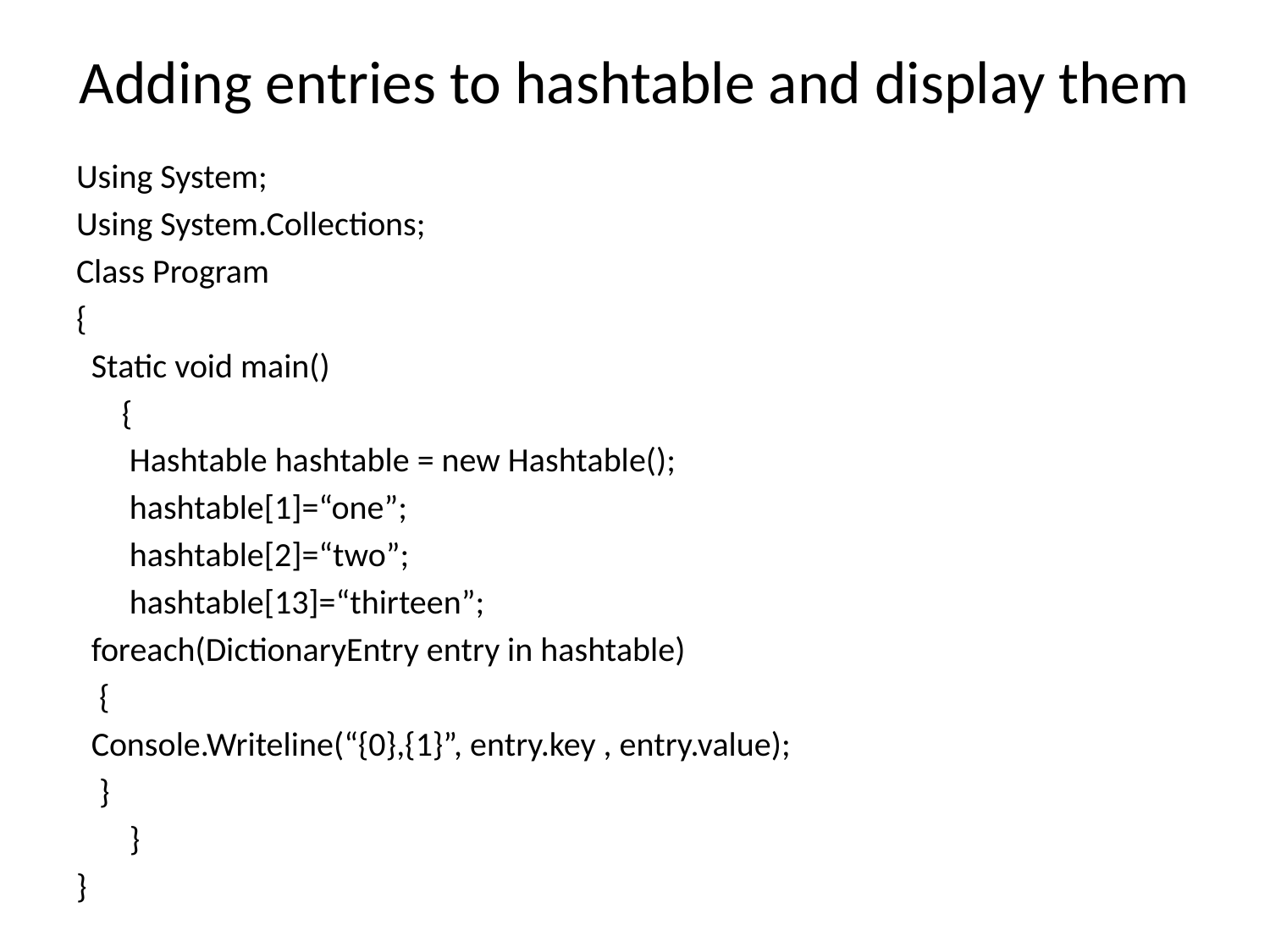

# Adding entries to hashtable and display them
Using System;
Using System.Collections;
Class Program
{
  Static void main()
      {
       Hashtable hashtable = new Hashtable();
       hashtable[1]=“one”;
       hashtable[2]=“two”;
       hashtable[13]=“thirteen”;
  foreach(DictionaryEntry entry in hashtable)
   {
  Console.Writeline(“{0},{1}”, entry.key , entry.value);
   }
       }
}